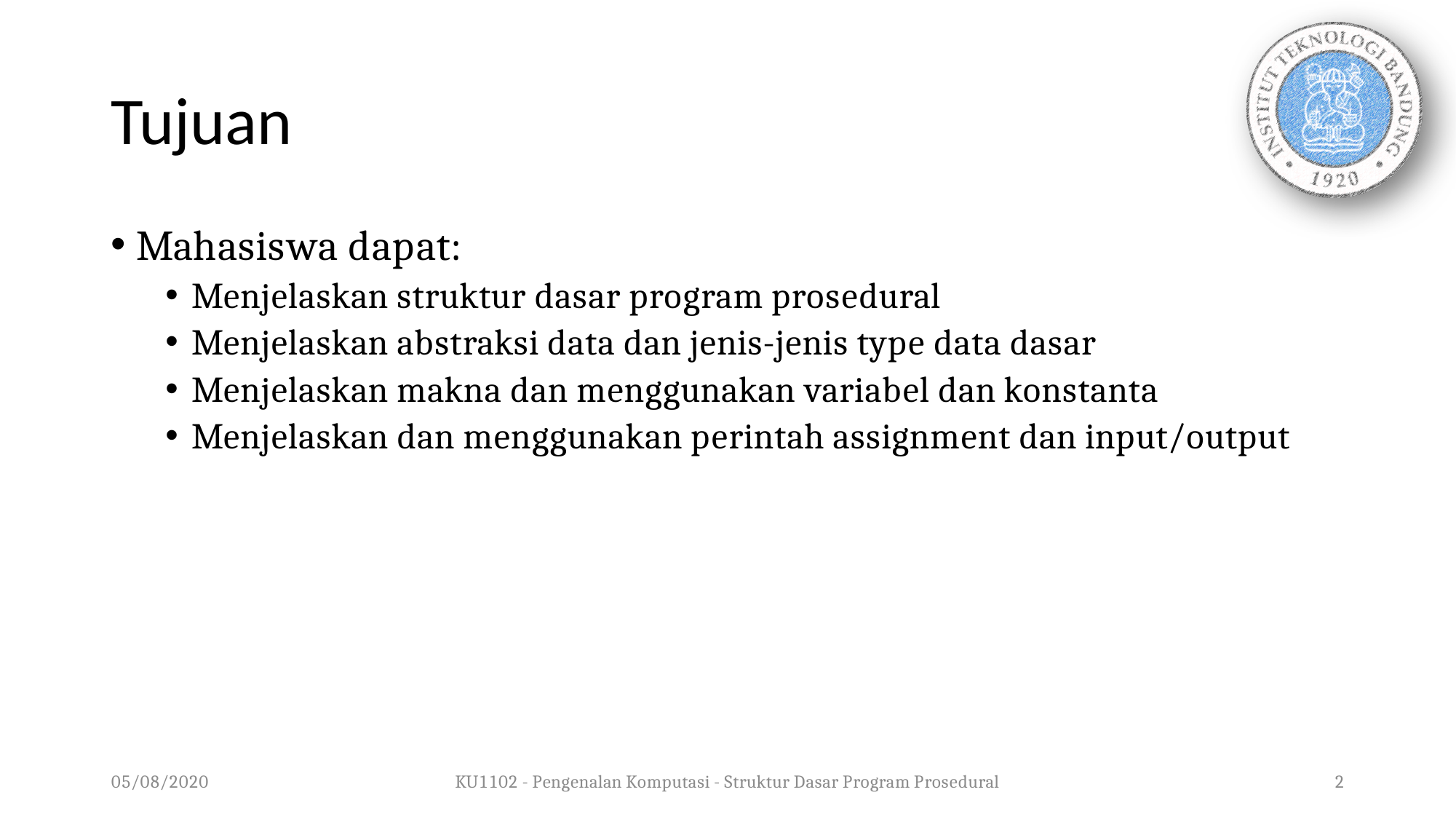

# Tujuan
Mahasiswa dapat:
Menjelaskan struktur dasar program prosedural
Menjelaskan abstraksi data dan jenis-jenis type data dasar
Menjelaskan makna dan menggunakan variabel dan konstanta
Menjelaskan dan menggunakan perintah assignment dan input/output
05/08/2020
KU1102 - Pengenalan Komputasi - Struktur Dasar Program Prosedural
2